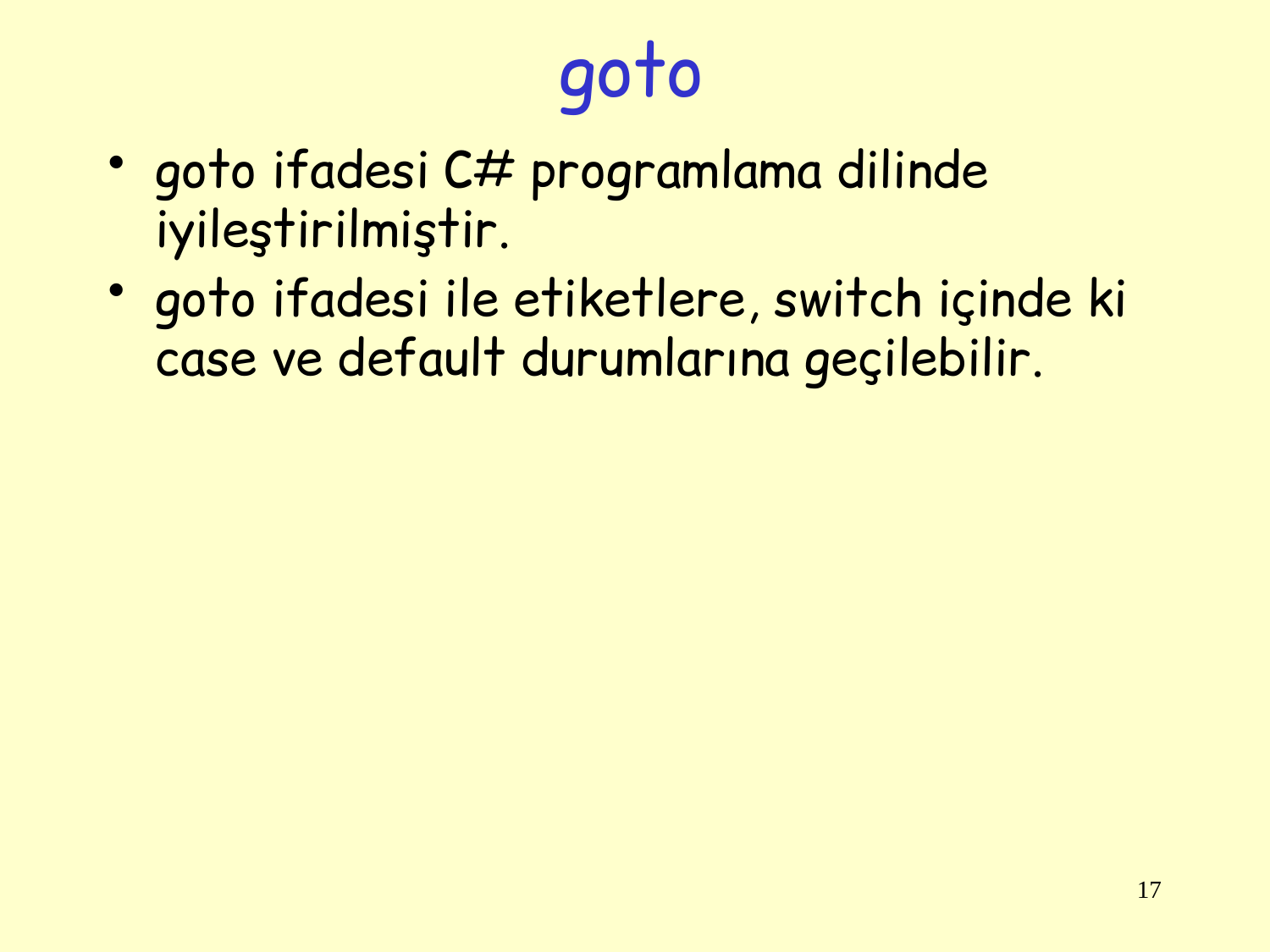

# goto
goto ifadesi C# programlama dilinde iyileştirilmiştir.
goto ifadesi ile etiketlere, switch içinde ki case ve default durumlarına geçilebilir.
17